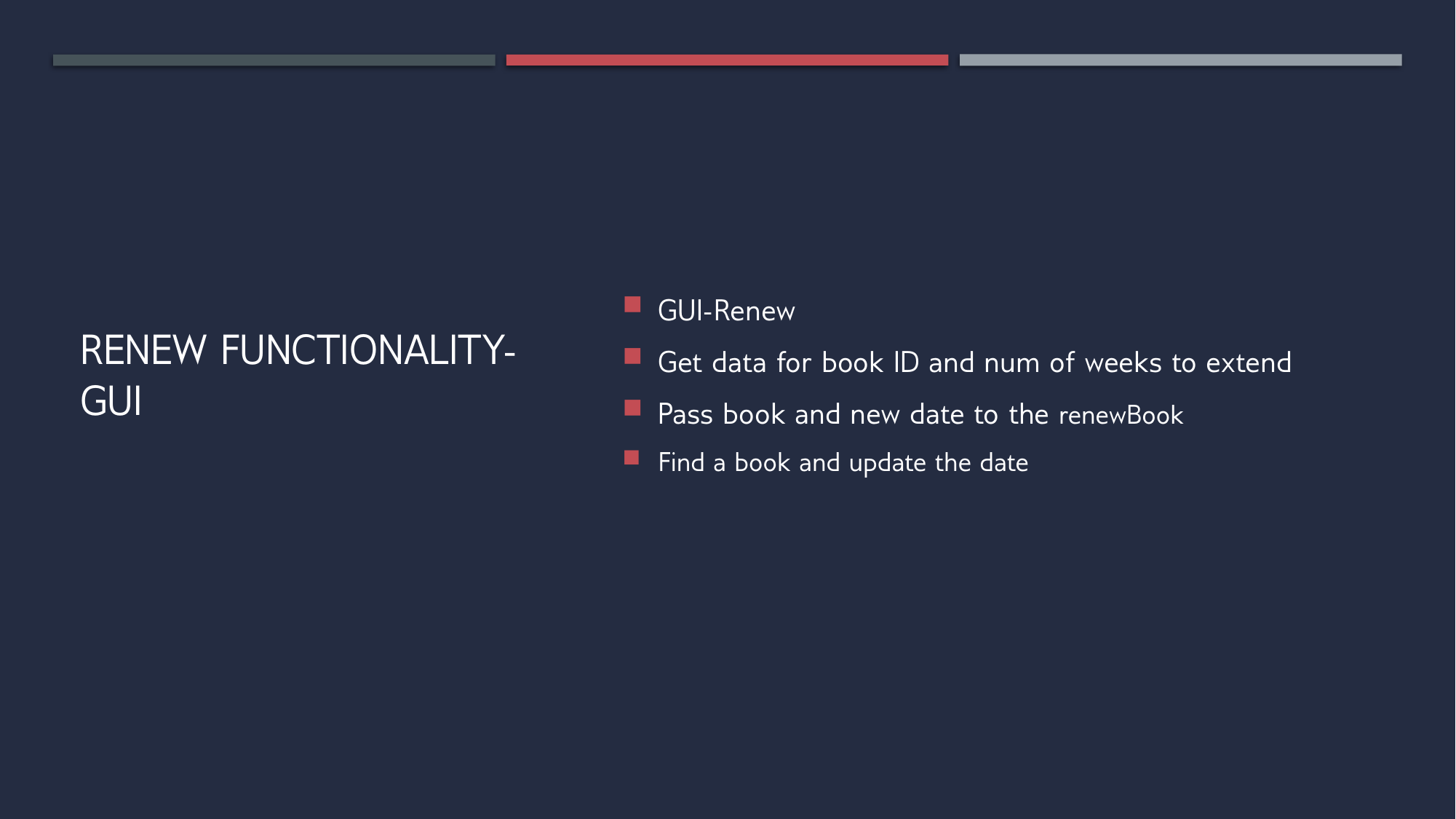

GUI-Renew
Get data for book ID and num of weeks to extend
Pass book and new date to the renewBook
Find a book and update the date

# Renew functionality-GUI